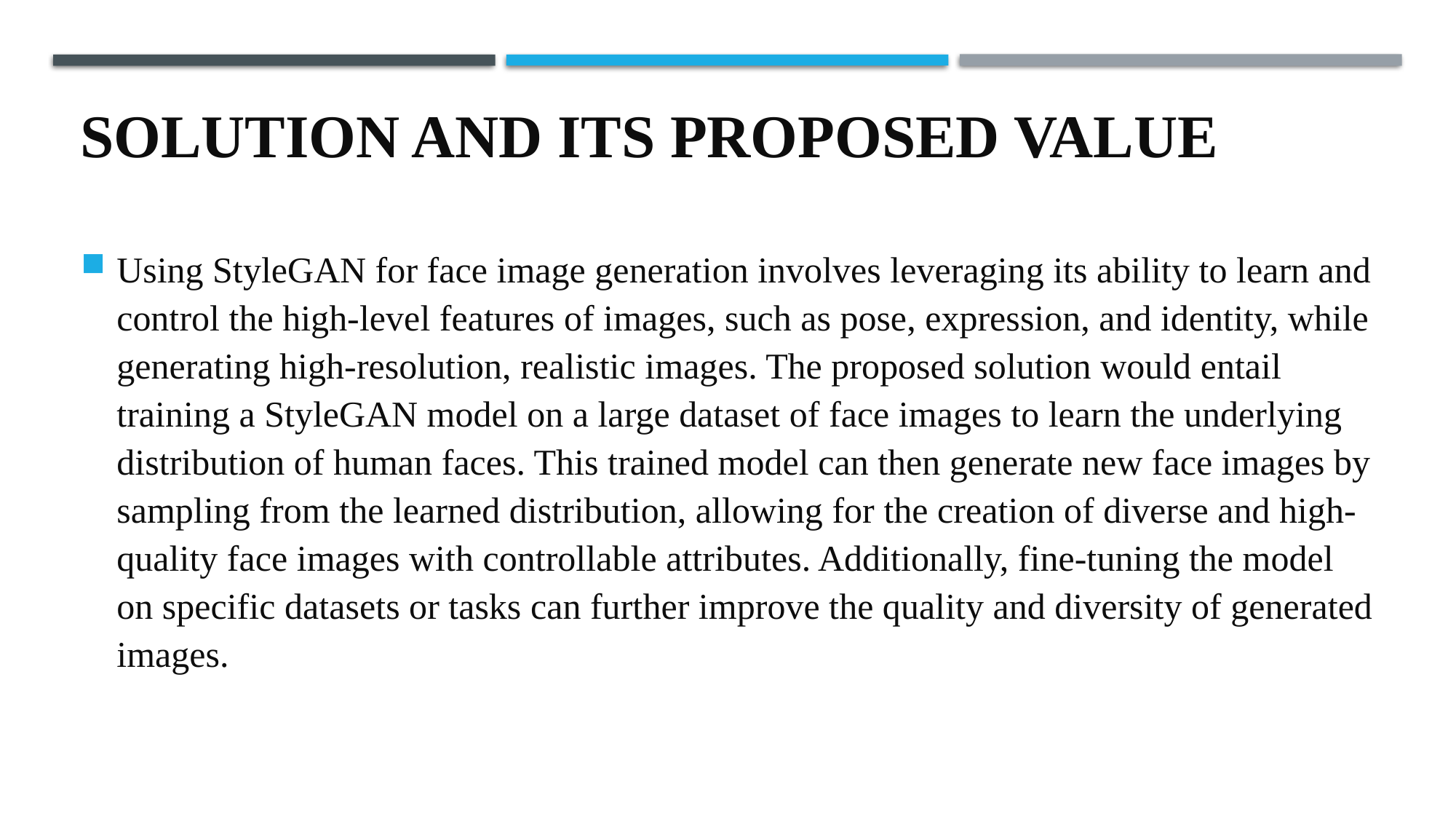

# Solution and its proposed value
Using StyleGAN for face image generation involves leveraging its ability to learn and control the high-level features of images, such as pose, expression, and identity, while generating high-resolution, realistic images. The proposed solution would entail training a StyleGAN model on a large dataset of face images to learn the underlying distribution of human faces. This trained model can then generate new face images by sampling from the learned distribution, allowing for the creation of diverse and high-quality face images with controllable attributes. Additionally, fine-tuning the model on specific datasets or tasks can further improve the quality and diversity of generated images.